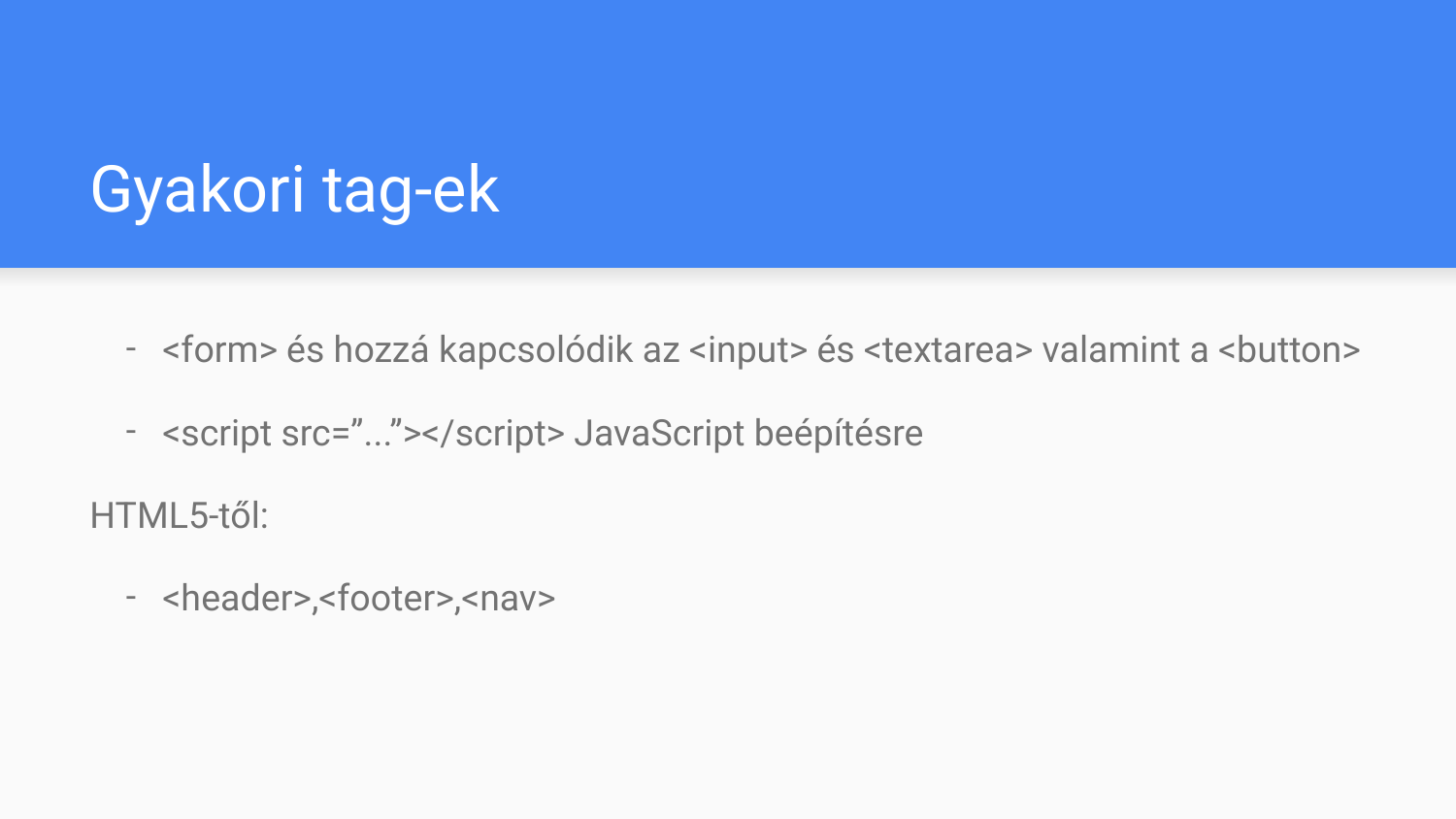

# Gyakori tag-ek
<form> és hozzá kapcsolódik az <input> és <textarea> valamint a <button>
<script src=”...”></script> JavaScript beépítésre
HTML5-től:
<header>,<footer>,<nav>